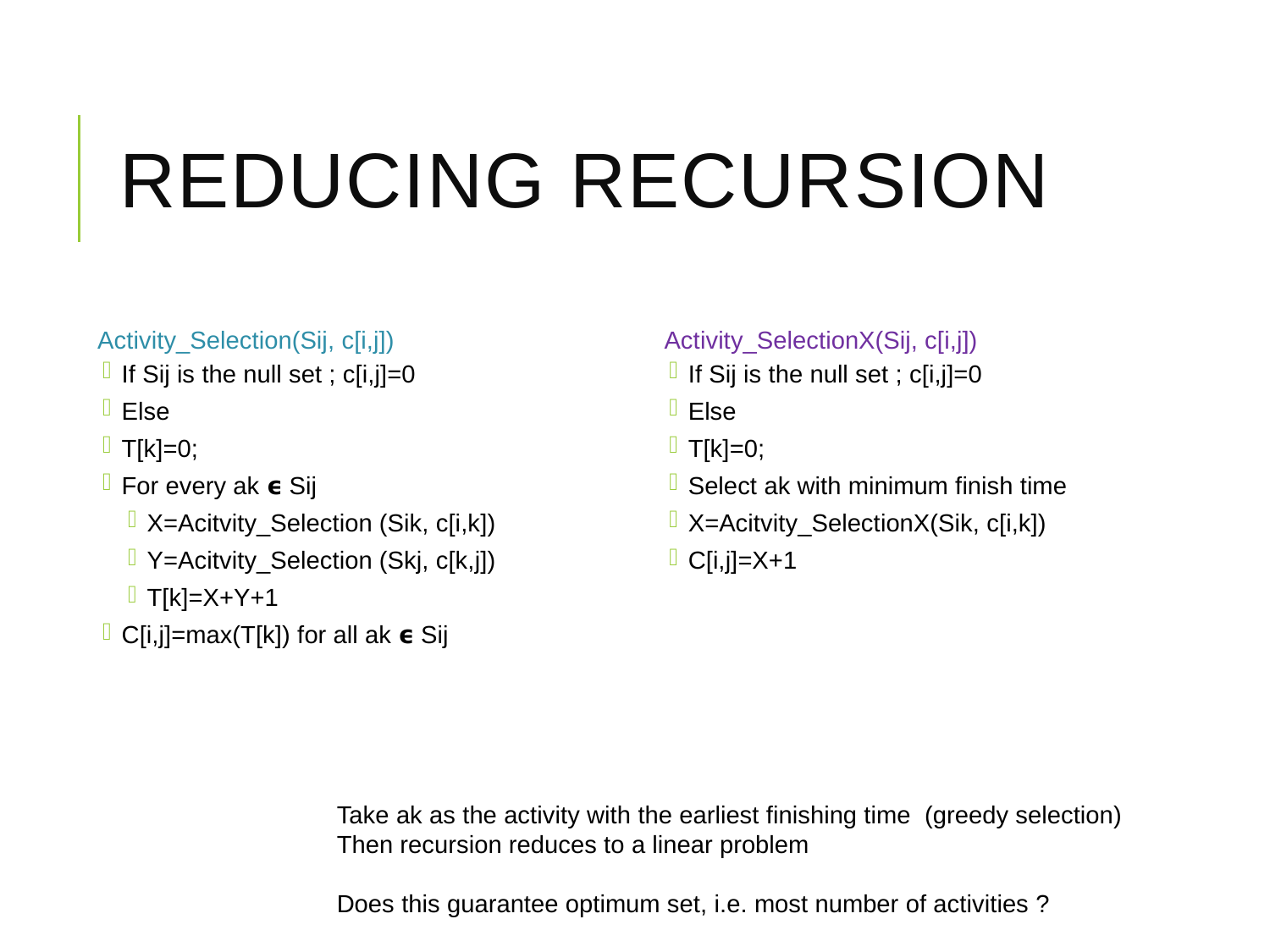

# Reducing Recursion
Activity_Selection(Sij, c[i,j])
If Sij is the null set ; c[i,j]=0
Else
T[k]=0;
For every ak 𝞊 Sij
X=Acitvity_Selection (Sik, c[i,k])
Y=Acitvity_Selection (Skj, c[k,j])
T[k]=X+Y+1
C[i,j]=max(T[k]) for all ak 𝞊 Sij

Activity_SelectionX(Sij, c[i,j])
If Sij is the null set ; c[i,j]=0
Else
T[k]=0;
Select ak with minimum finish time
X=Acitvity_SelectionX(Sik, c[i,k])
C[i,j]=X+1

Take ak as the activity with the earliest finishing time  (greedy selection)
Then recursion reduces to a linear problem

Does this guarantee optimum set, i.e. most number of activities ?